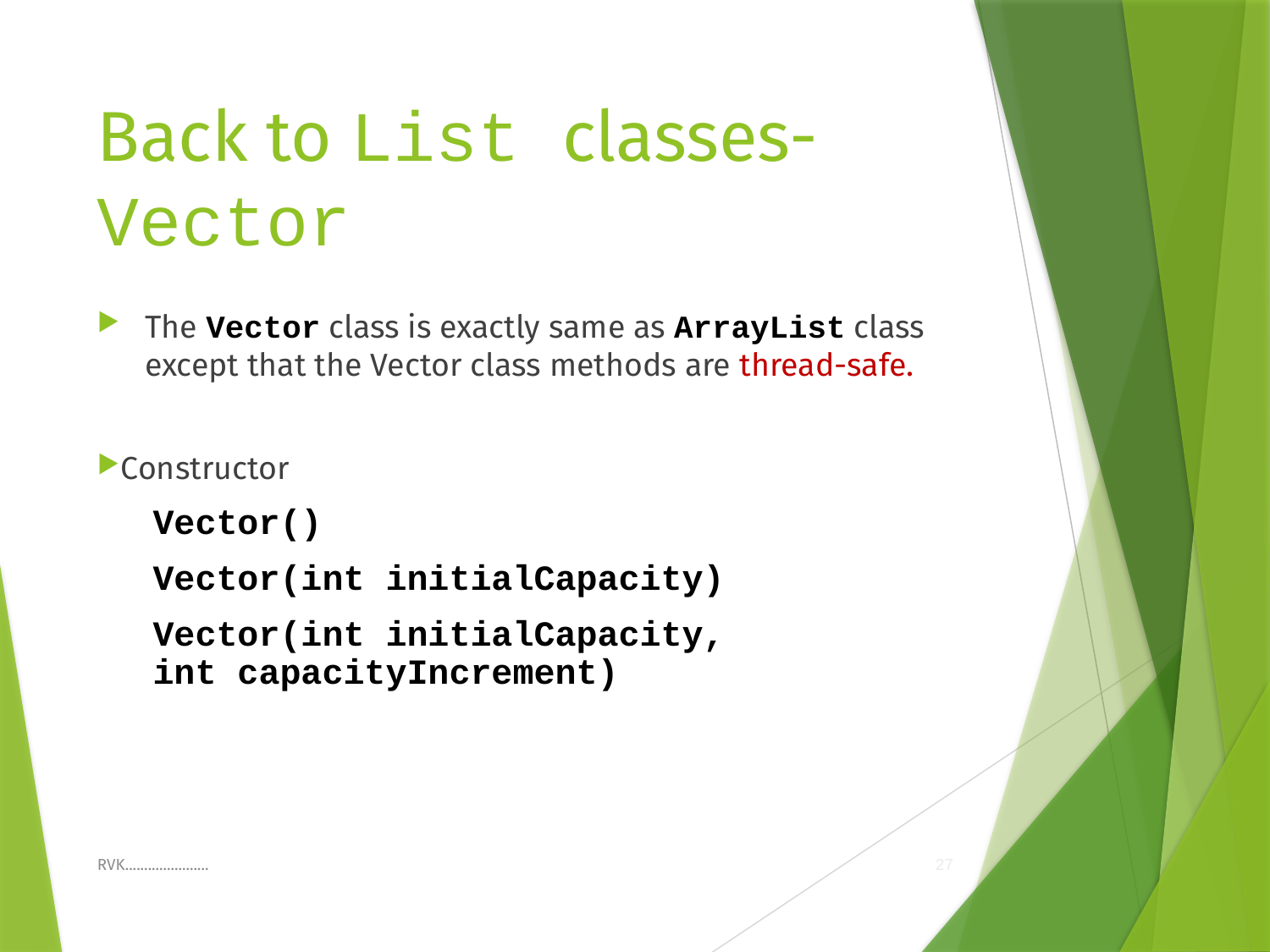

# Back to List classes- Vector
The Vector class is exactly same as ArrayList class except that the Vector class methods are thread-safe.

Constructor
Vector()
Vector(int initialCapacity)
Vector(int initialCapacity, int capacityIncrement)
RVK......................
27